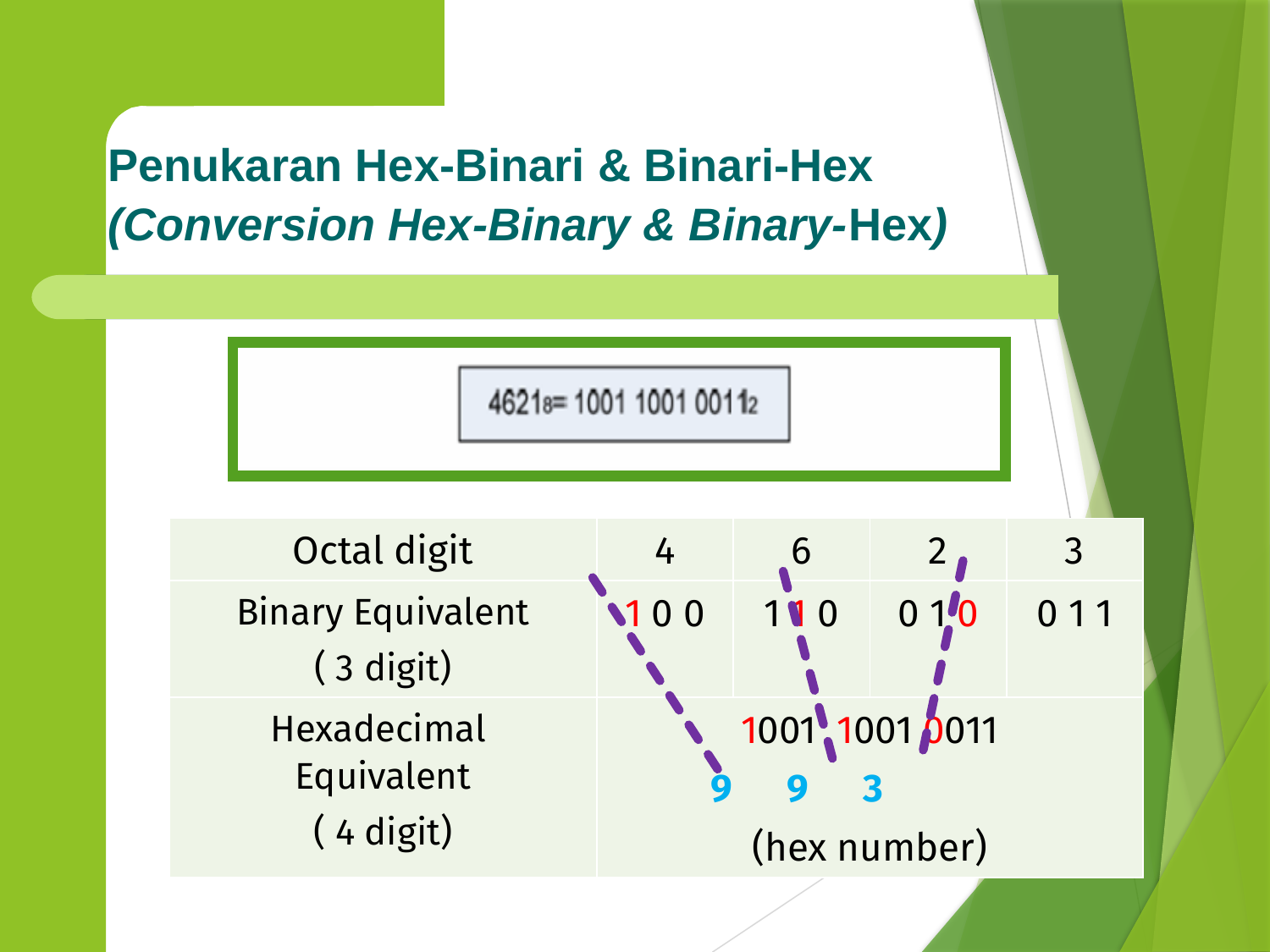

Penukaran Hex-Binari & Binari-Hex (Conversion Hex-Binary & Binary-Hex)

| Octal digit | 4 | 6 | 2 | 3 |
| --- | --- | --- | --- | --- |
| Binary Equivalent ( 3 digit) | 1 0 0 | 1 1 0 | 0 1 0 | 0 1 1 |
| Hexadecimal Equivalent ( 4 digit) | 1001 1001 0011 9 9 3 (hex number) |  |  |  |